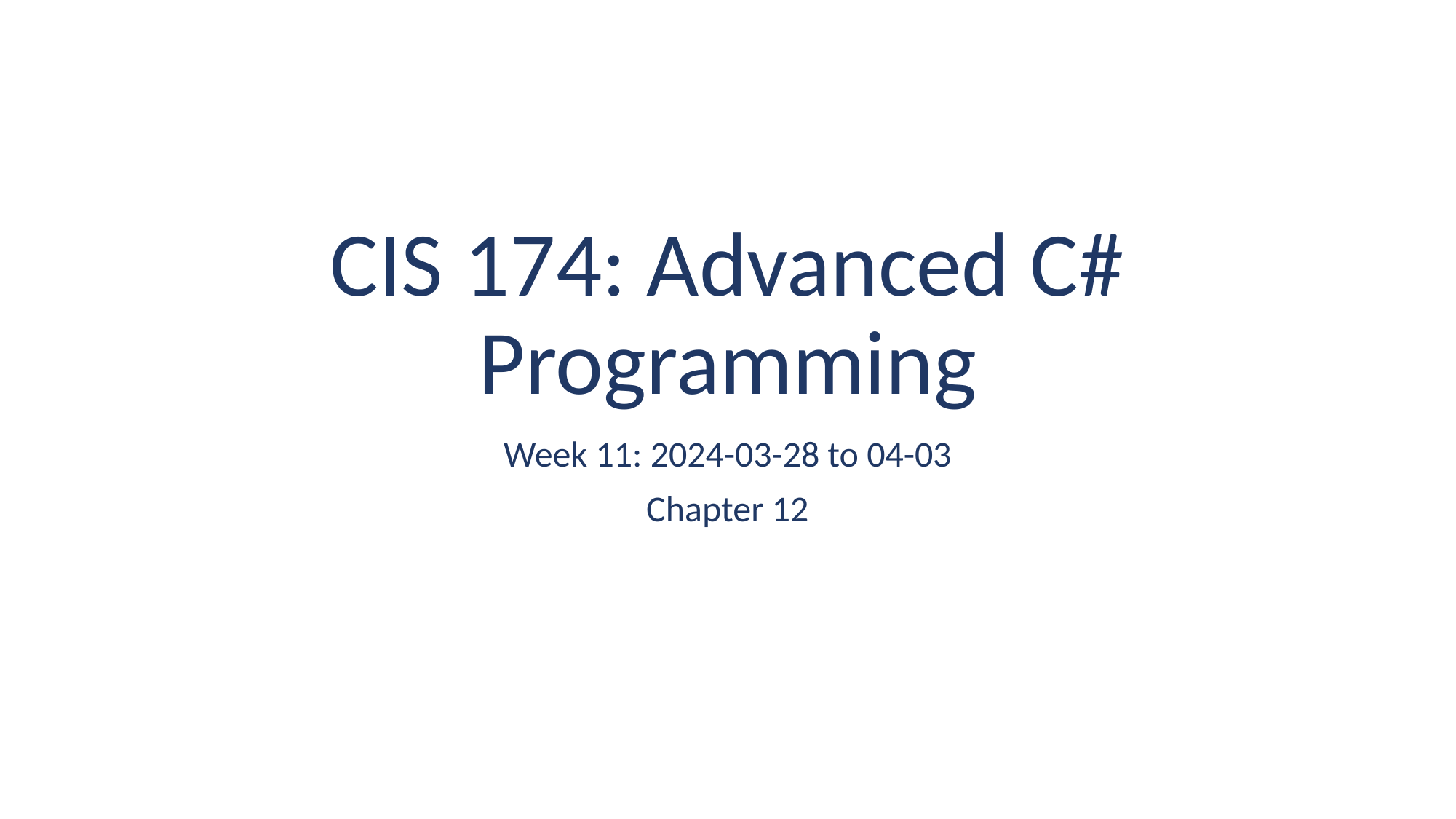

# CIS 174: Advanced C# Programming
Week 11: 2024-03-28 to 04-03
Chapter 12